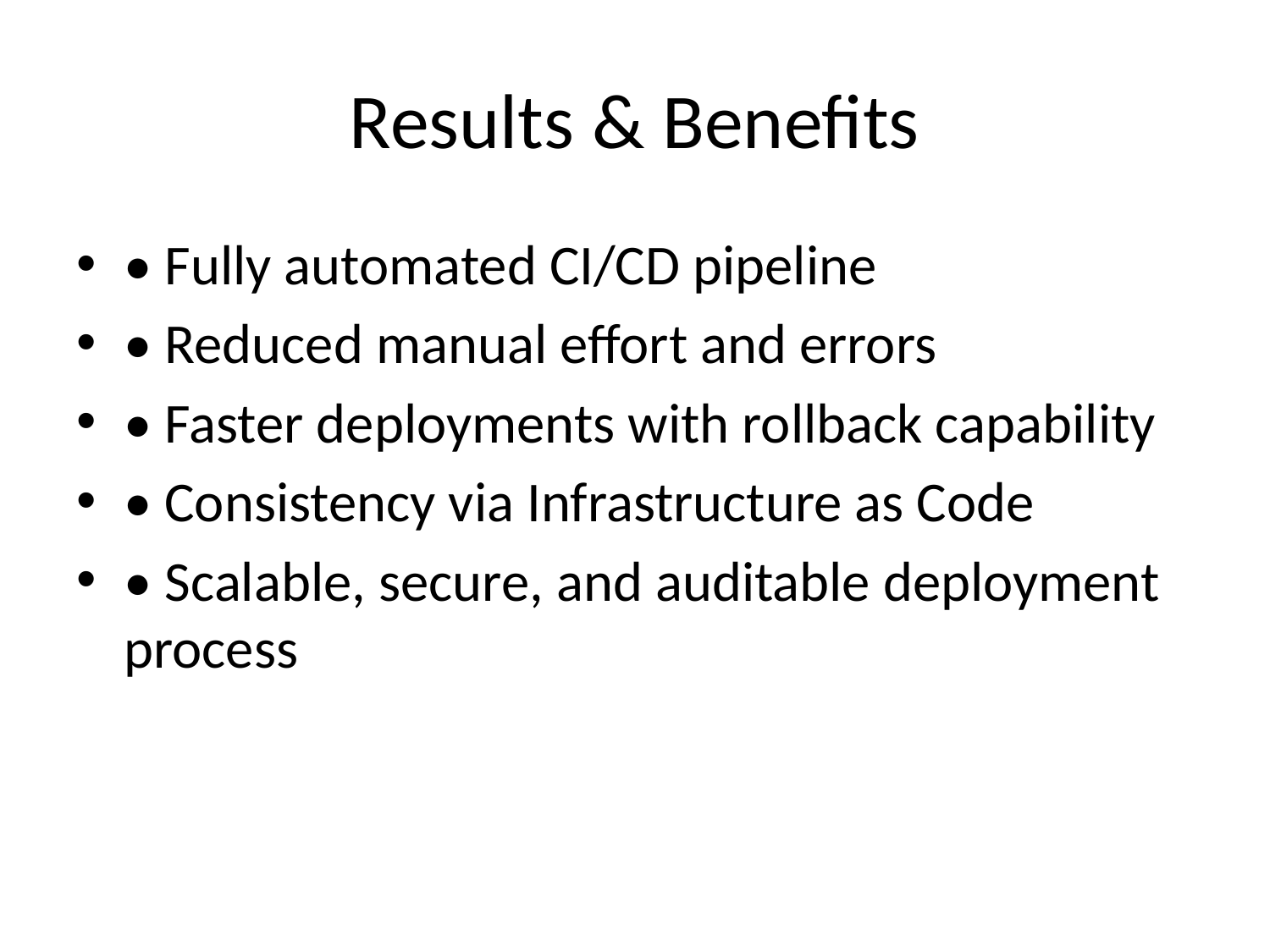

# Results & Benefits
• Fully automated CI/CD pipeline
• Reduced manual effort and errors
• Faster deployments with rollback capability
• Consistency via Infrastructure as Code
• Scalable, secure, and auditable deployment process